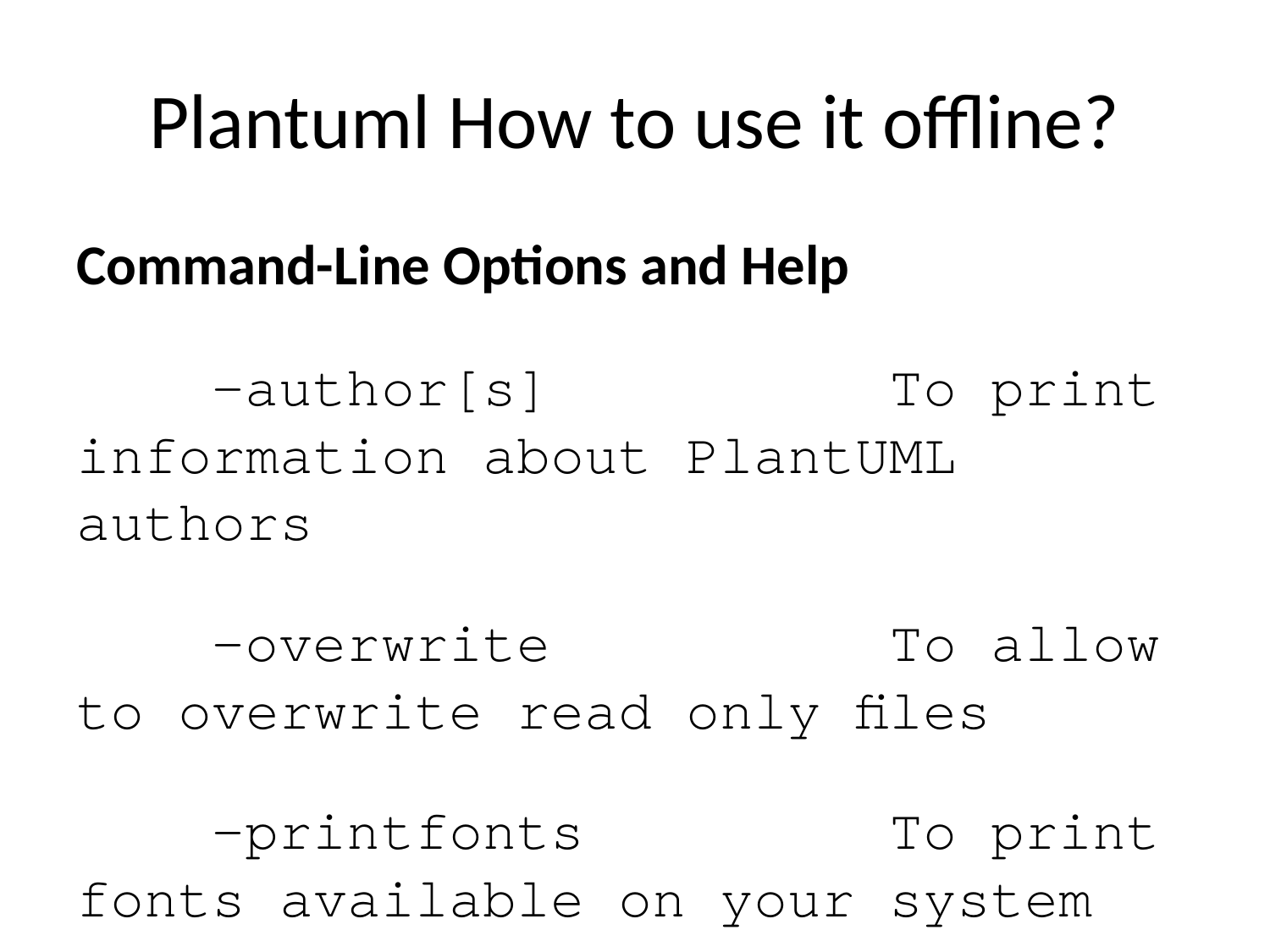

# Plantuml How to use it offline?
Command-Line Options and Help
    -author[s]          To print information about PlantUML authors
    -overwrite          To allow to overwrite read only files
    -printfonts         To print fonts available on your system
    -enablestats        To enable statistics computation
    -disablestats       To disable statistics computation (default)
    -htmlstats          To output general statistics in file plantuml-stats.html
    -xmlstats           To output general statistics in file plantuml-stats.xml
    -realtimestats      To generate statistics on the fly rather than at the end
    -loopstats          To continuously print statistics about usage
    -splash             To display a splash screen with some progress bar
    -progress           To display a textual progress bar in console